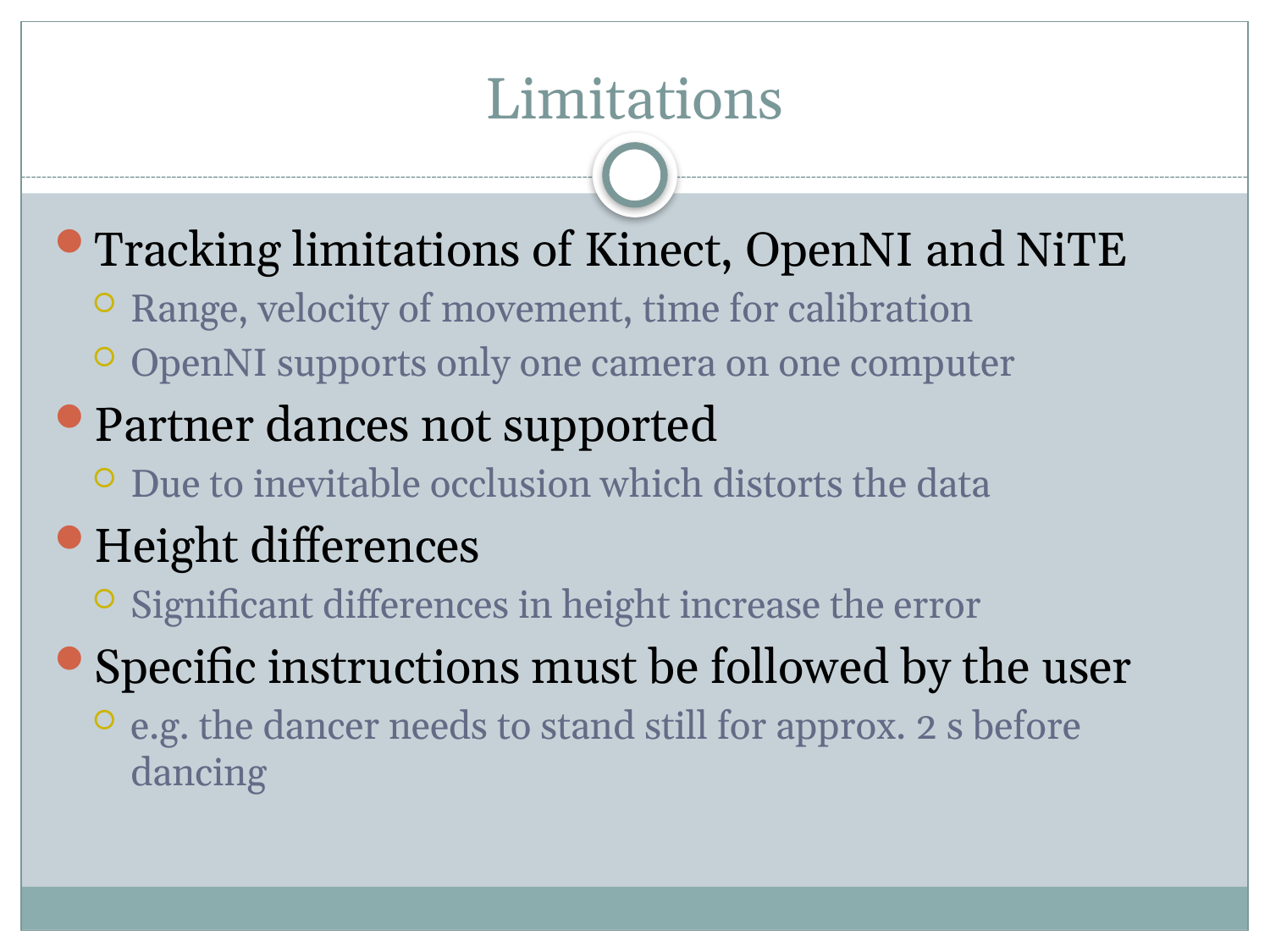

# Limitations
Tracking limitations of Kinect, OpenNI and NiTE
Range, velocity of movement, time for calibration
OpenNI supports only one camera on one computer
Partner dances not supported
Due to inevitable occlusion which distorts the data
Height differences
Significant differences in height increase the error
Specific instructions must be followed by the user
e.g. the dancer needs to stand still for approx. 2 s before dancing